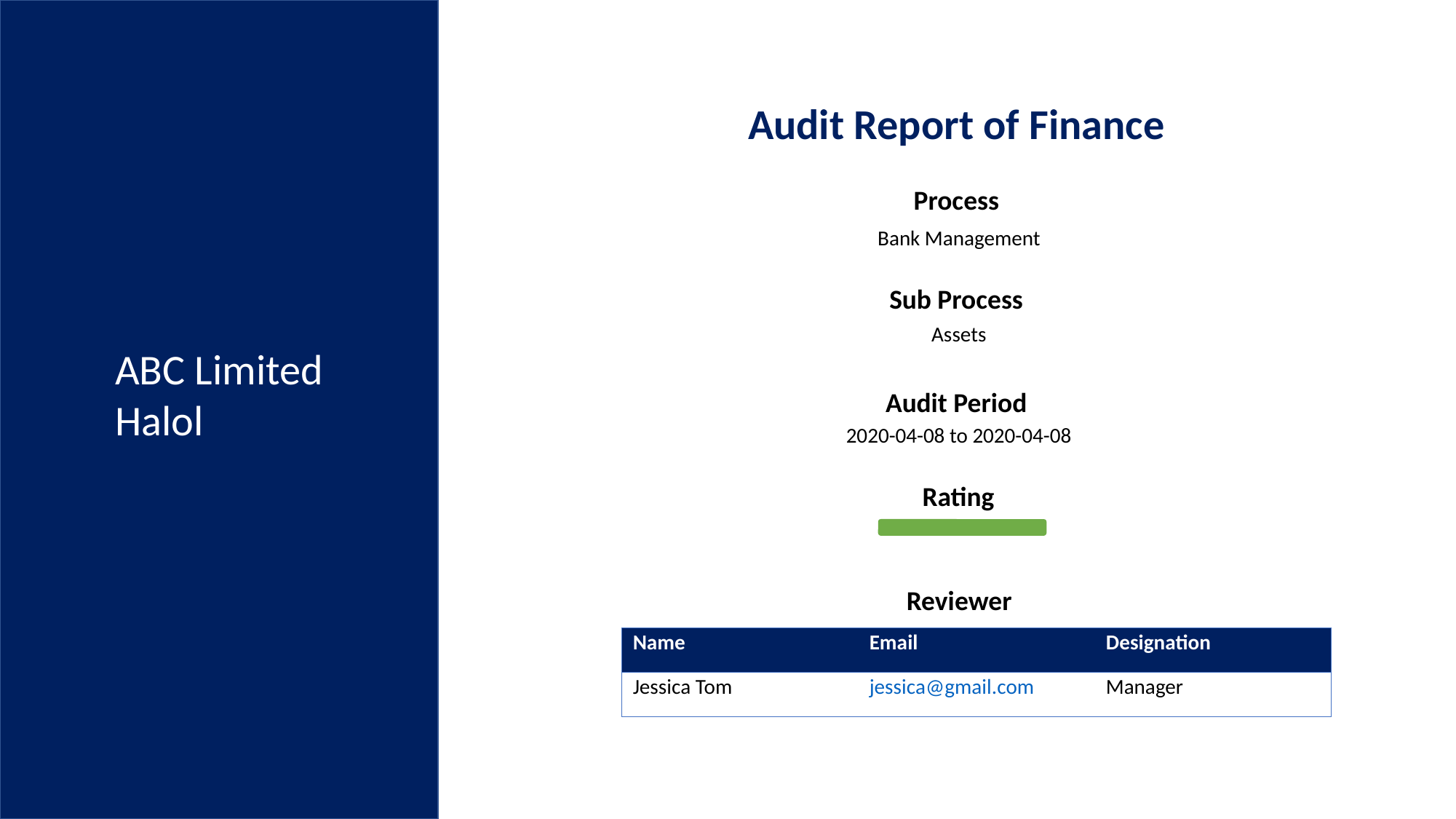

Audit Report of Finance
Process
Bank Management
Sub Process
Assets
ABC Limited
Halol
Audit Period
2020-04-08 to 2020-04-08
Rating

Reviewer
| Name | Email | Designation |
| --- | --- | --- |
| Jessica Tom | jessica@gmail.com | Manager |